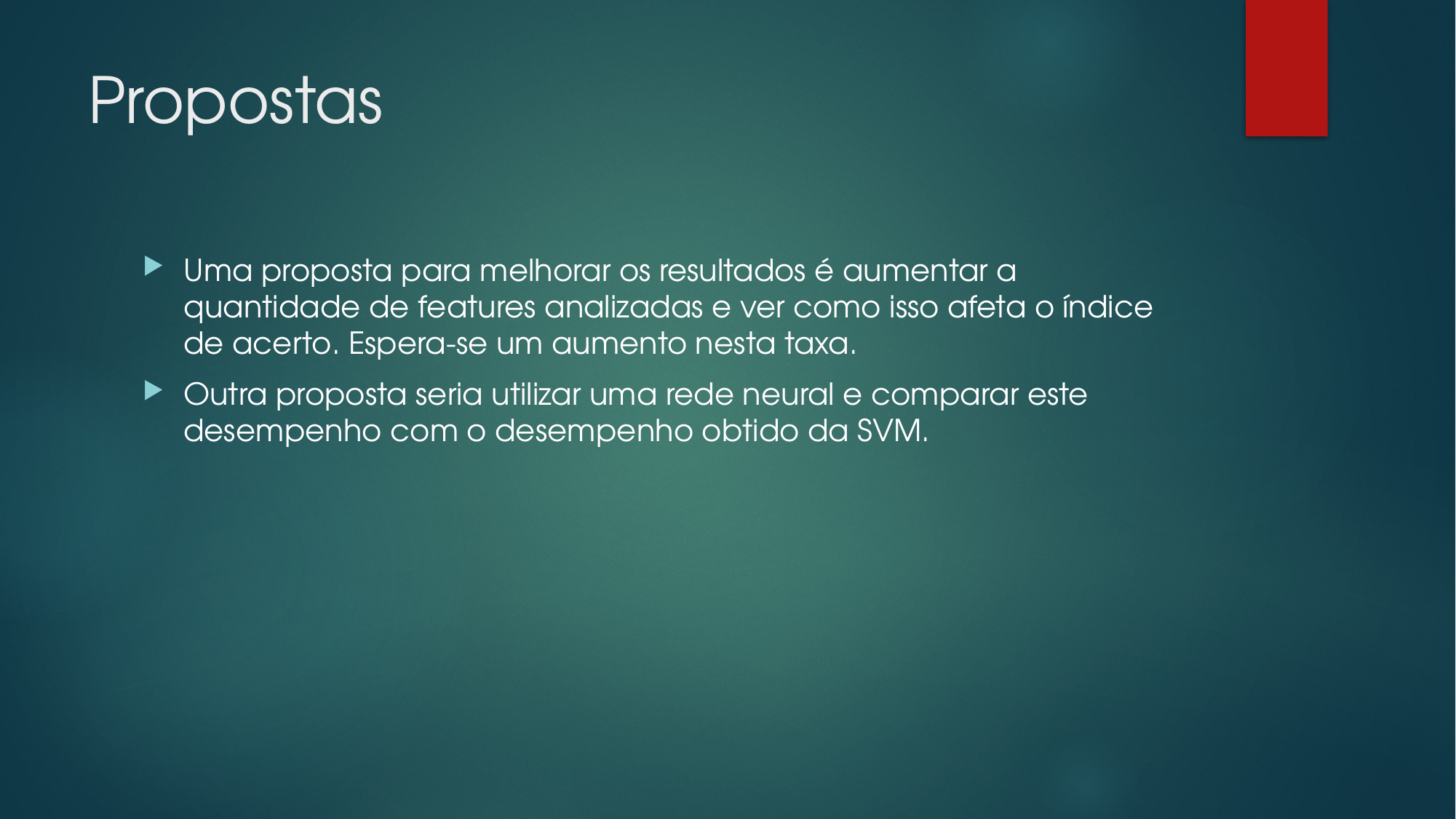

# Propostas
Uma proposta para melhorar os resultados é aumentar a quantidade de features analizadas e ver como isso afeta o índice de acerto. Espera-se um aumento nesta taxa.
Outra proposta seria utilizar uma rede neural e comparar este desempenho com o desempenho obtido da SVM.